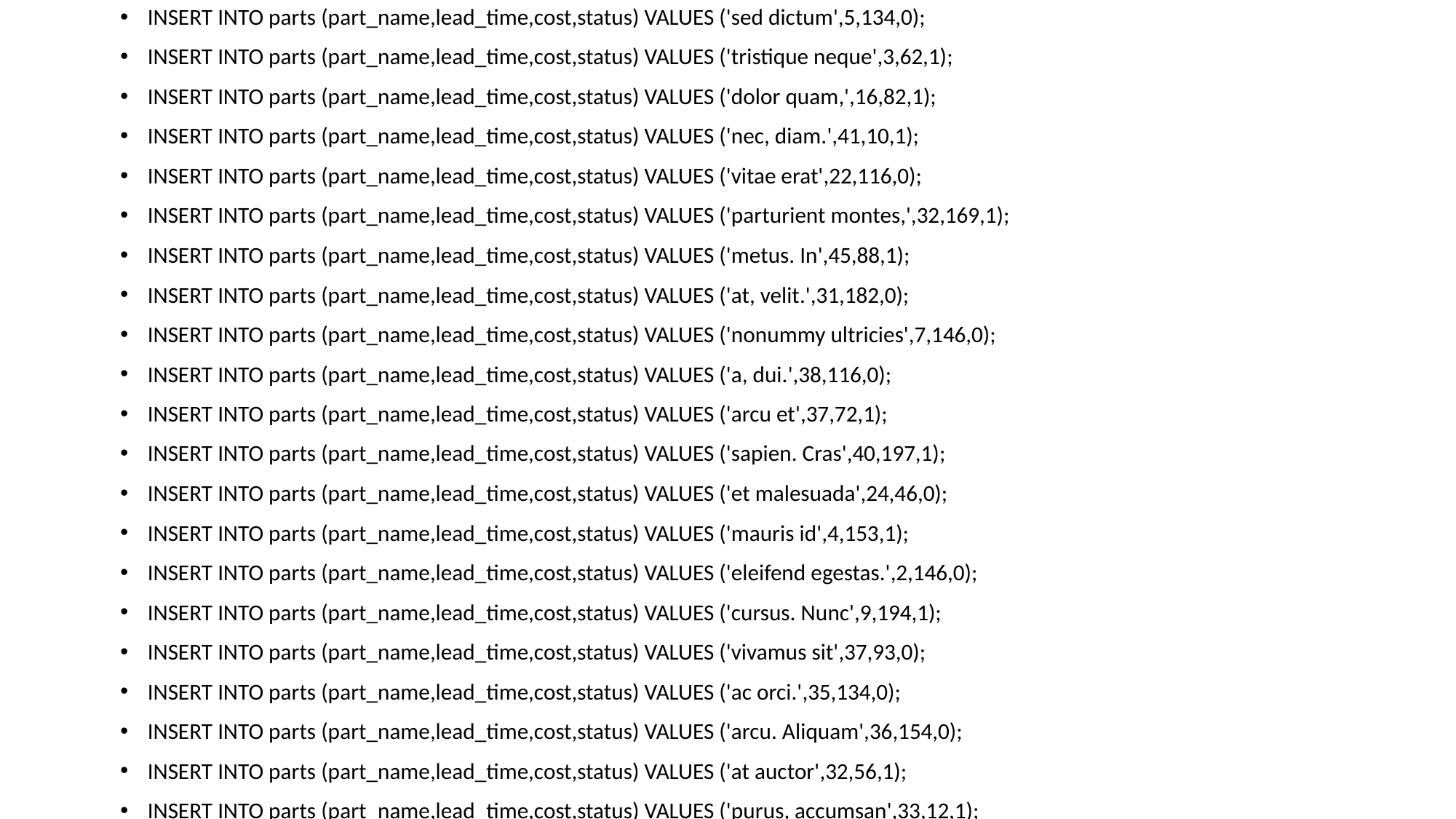

INSERT INTO parts (part_name,lead_time,cost,status) VALUES ('sed dictum',5,134,0);
INSERT INTO parts (part_name,lead_time,cost,status) VALUES ('tristique neque',3,62,1);
INSERT INTO parts (part_name,lead_time,cost,status) VALUES ('dolor quam,',16,82,1);
INSERT INTO parts (part_name,lead_time,cost,status) VALUES ('nec, diam.',41,10,1);
INSERT INTO parts (part_name,lead_time,cost,status) VALUES ('vitae erat',22,116,0);
INSERT INTO parts (part_name,lead_time,cost,status) VALUES ('parturient montes,',32,169,1);
INSERT INTO parts (part_name,lead_time,cost,status) VALUES ('metus. In',45,88,1);
INSERT INTO parts (part_name,lead_time,cost,status) VALUES ('at, velit.',31,182,0);
INSERT INTO parts (part_name,lead_time,cost,status) VALUES ('nonummy ultricies',7,146,0);
INSERT INTO parts (part_name,lead_time,cost,status) VALUES ('a, dui.',38,116,0);
INSERT INTO parts (part_name,lead_time,cost,status) VALUES ('arcu et',37,72,1);
INSERT INTO parts (part_name,lead_time,cost,status) VALUES ('sapien. Cras',40,197,1);
INSERT INTO parts (part_name,lead_time,cost,status) VALUES ('et malesuada',24,46,0);
INSERT INTO parts (part_name,lead_time,cost,status) VALUES ('mauris id',4,153,1);
INSERT INTO parts (part_name,lead_time,cost,status) VALUES ('eleifend egestas.',2,146,0);
INSERT INTO parts (part_name,lead_time,cost,status) VALUES ('cursus. Nunc',9,194,1);
INSERT INTO parts (part_name,lead_time,cost,status) VALUES ('vivamus sit',37,93,0);
INSERT INTO parts (part_name,lead_time,cost,status) VALUES ('ac orci.',35,134,0);
INSERT INTO parts (part_name,lead_time,cost,status) VALUES ('arcu. Aliquam',36,154,0);
INSERT INTO parts (part_name,lead_time,cost,status) VALUES ('at auctor',32,56,1);
INSERT INTO parts (part_name,lead_time,cost,status) VALUES ('purus, accumsan',33,12,1);